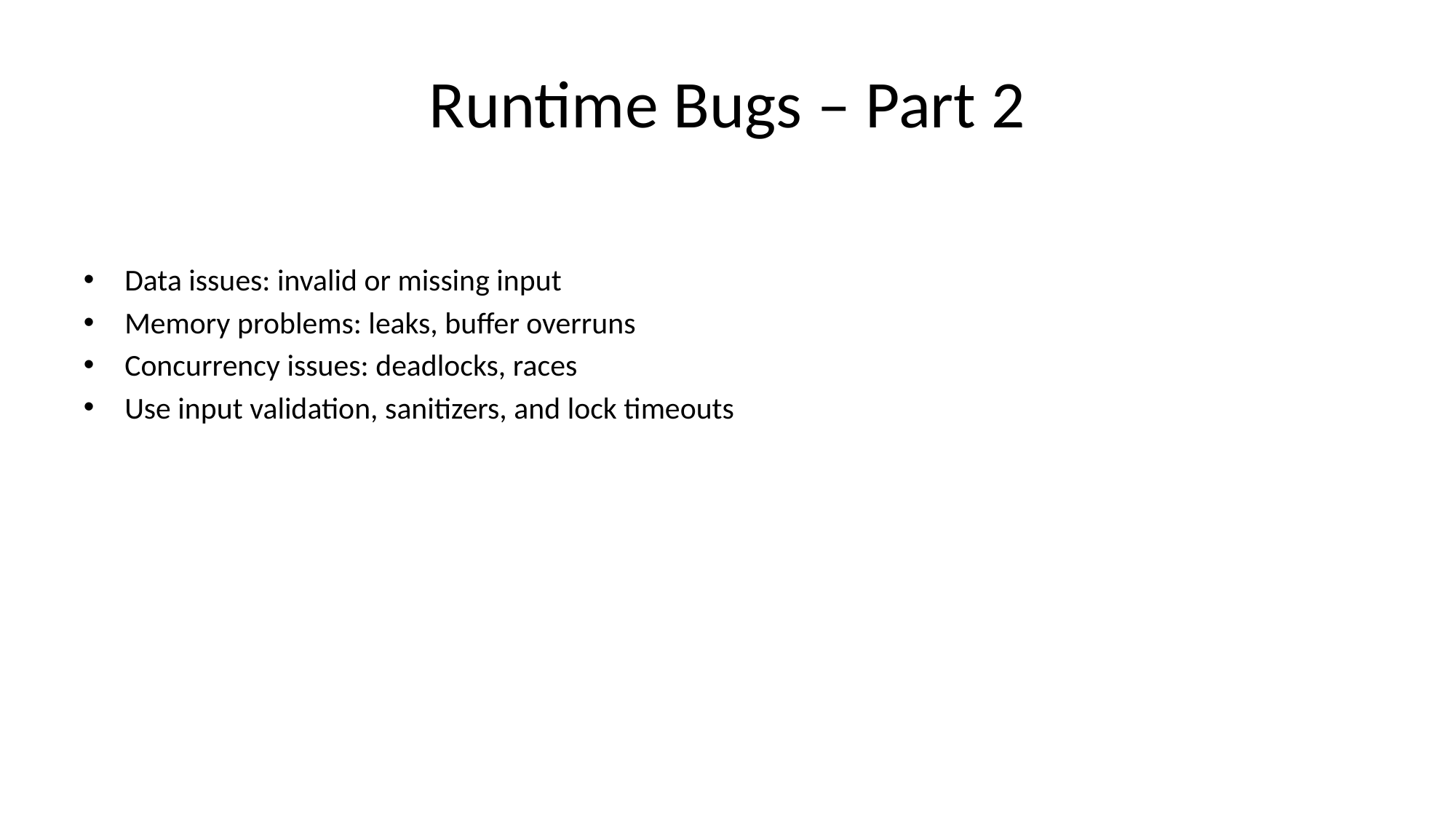

# Runtime Bugs – Part 2

Data issues: invalid or missing input
Memory problems: leaks, buffer overruns
Concurrency issues: deadlocks, races
Use input validation, sanitizers, and lock timeouts